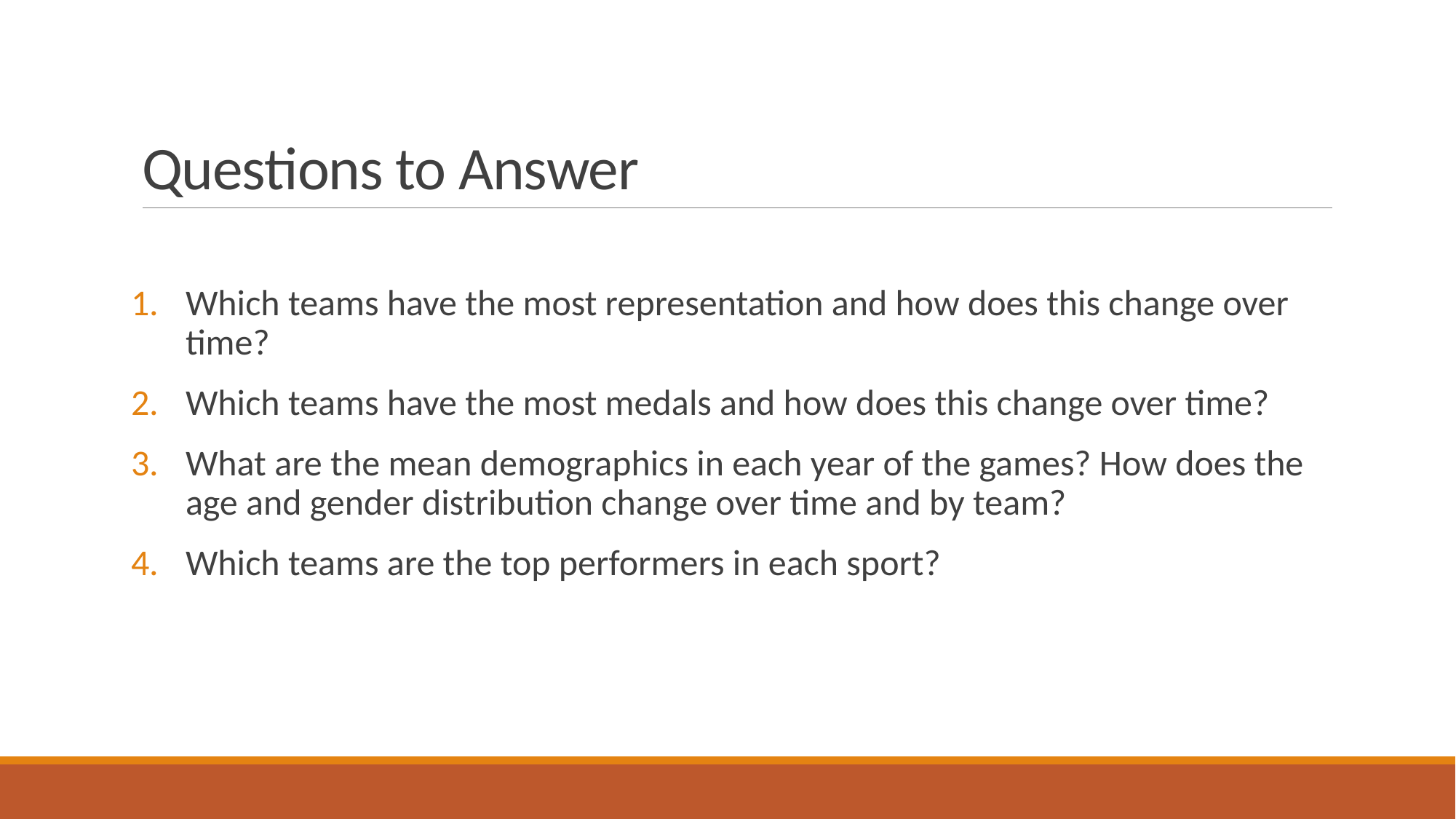

# Questions to Answer
Which teams have the most representation and how does this change over time?
Which teams have the most medals and how does this change over time?
What are the mean demographics in each year of the games? How does the age and gender distribution change over time and by team?
Which teams are the top performers in each sport?